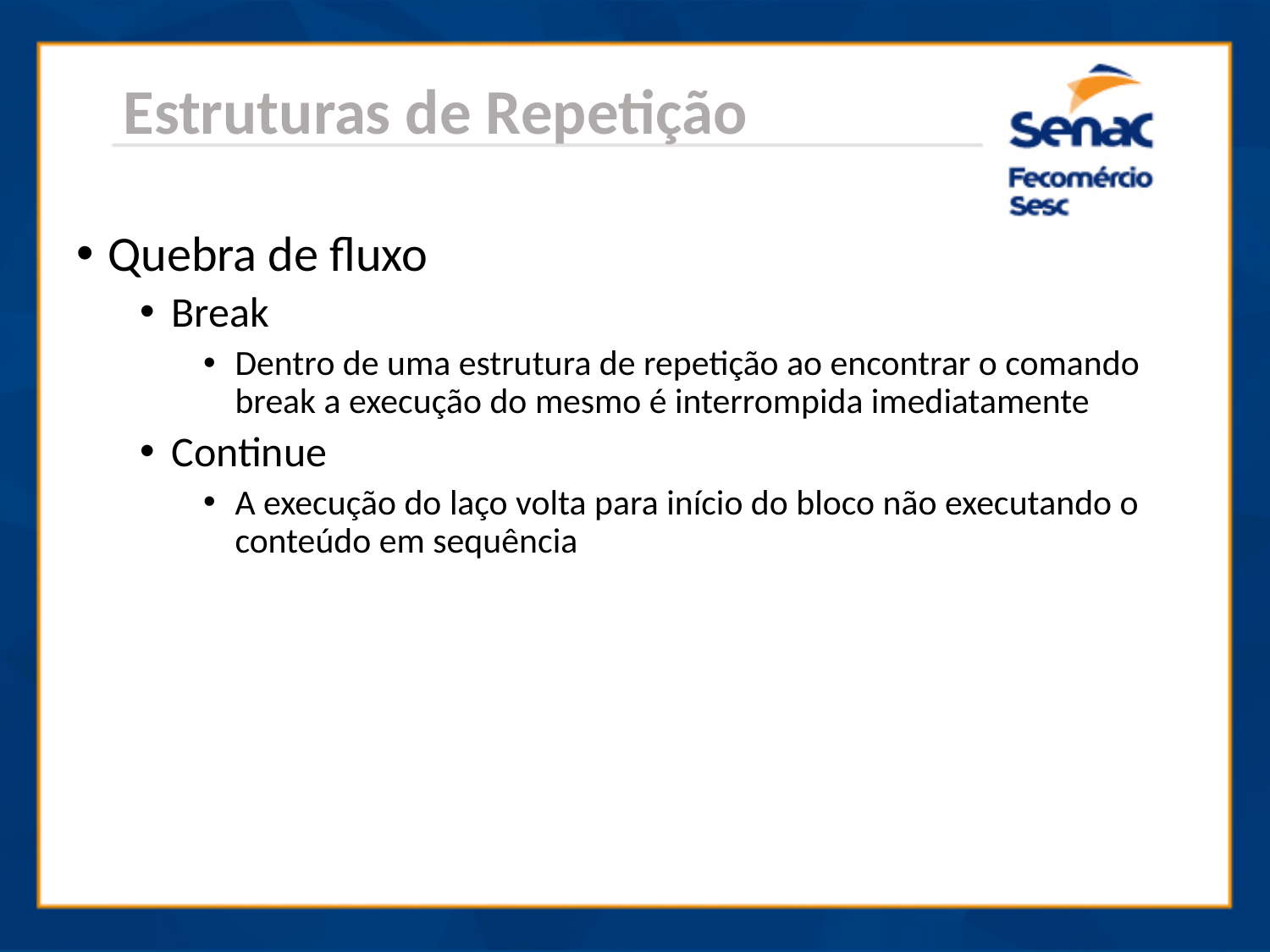

Estruturas de Repetição
Quebra de fluxo
Break
Dentro de uma estrutura de repetição ao encontrar o comando break a execução do mesmo é interrompida imediatamente
Continue
A execução do laço volta para início do bloco não executando o conteúdo em sequência